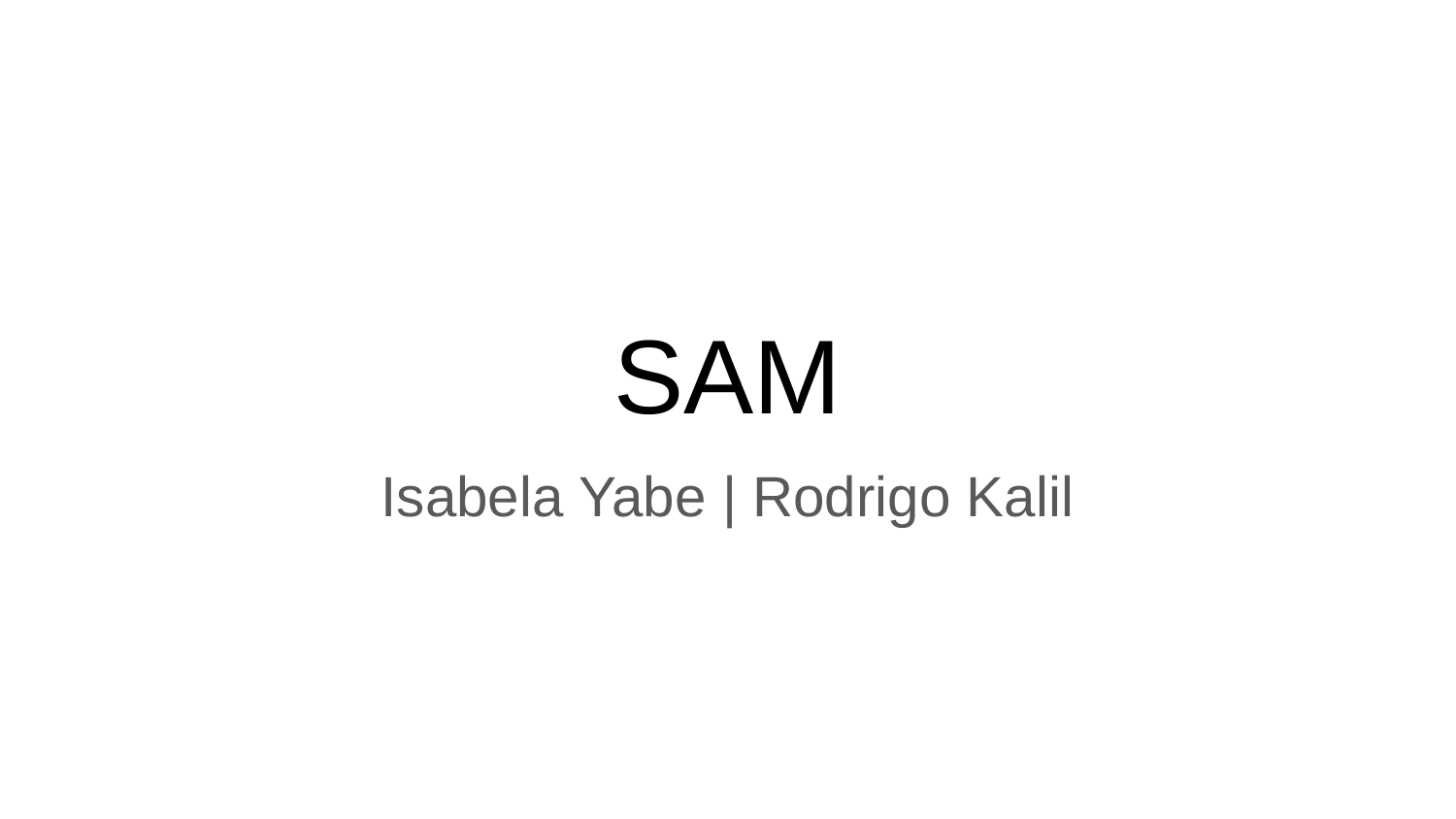

# SAM
Isabela Yabe | Rodrigo Kalil